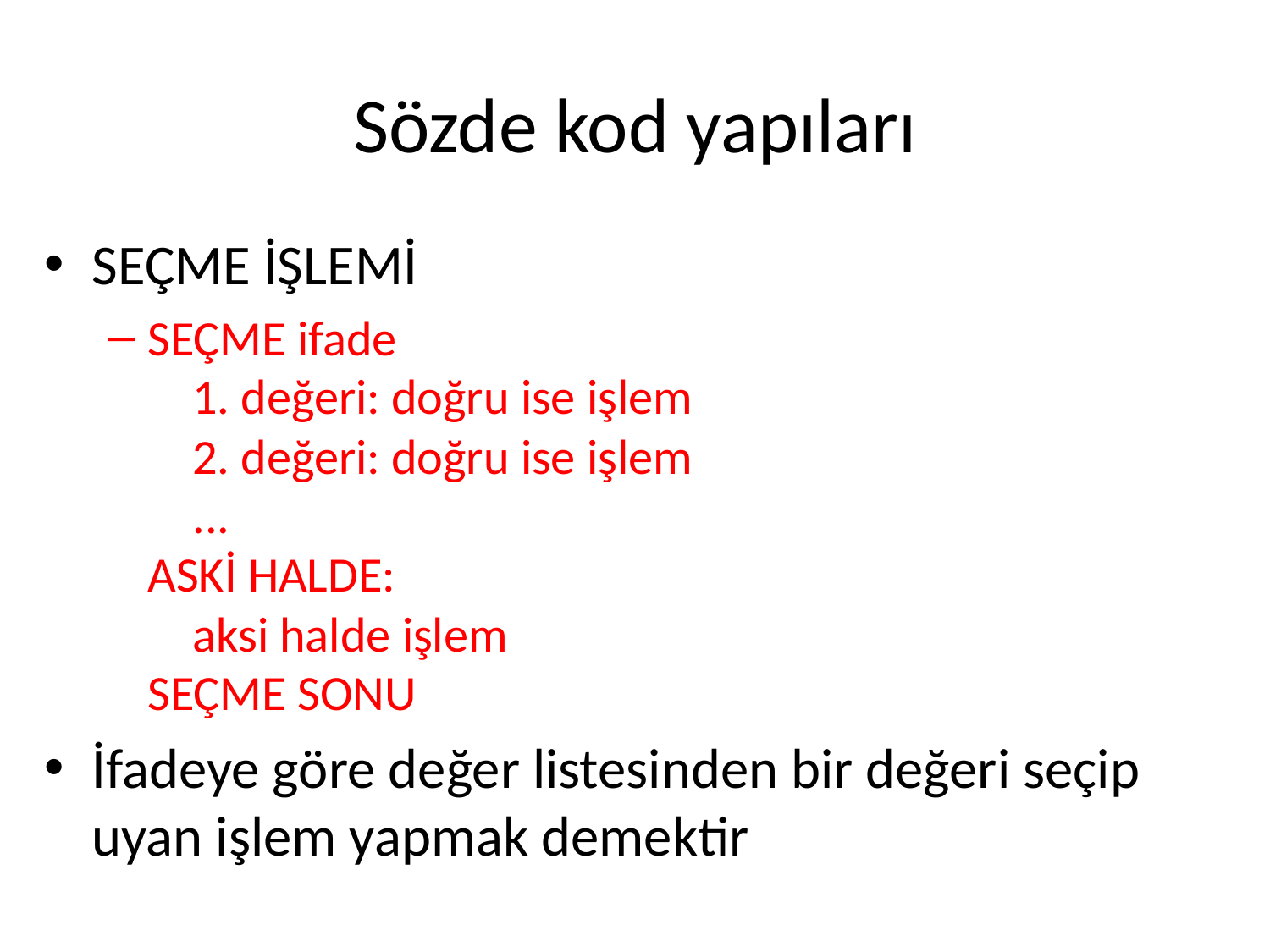

# Sözde kod yapıları
SEÇME İŞLEMİ
SEÇME ifade
    1. değeri: doğru ise işlem
    2. değeri: doğru ise işlem
    ...
ASKİ HALDE:
    aksi halde işlem
SEÇME SONU
İfadeye göre değer listesinden bir değeri seçip uyan işlem yapmak demektir